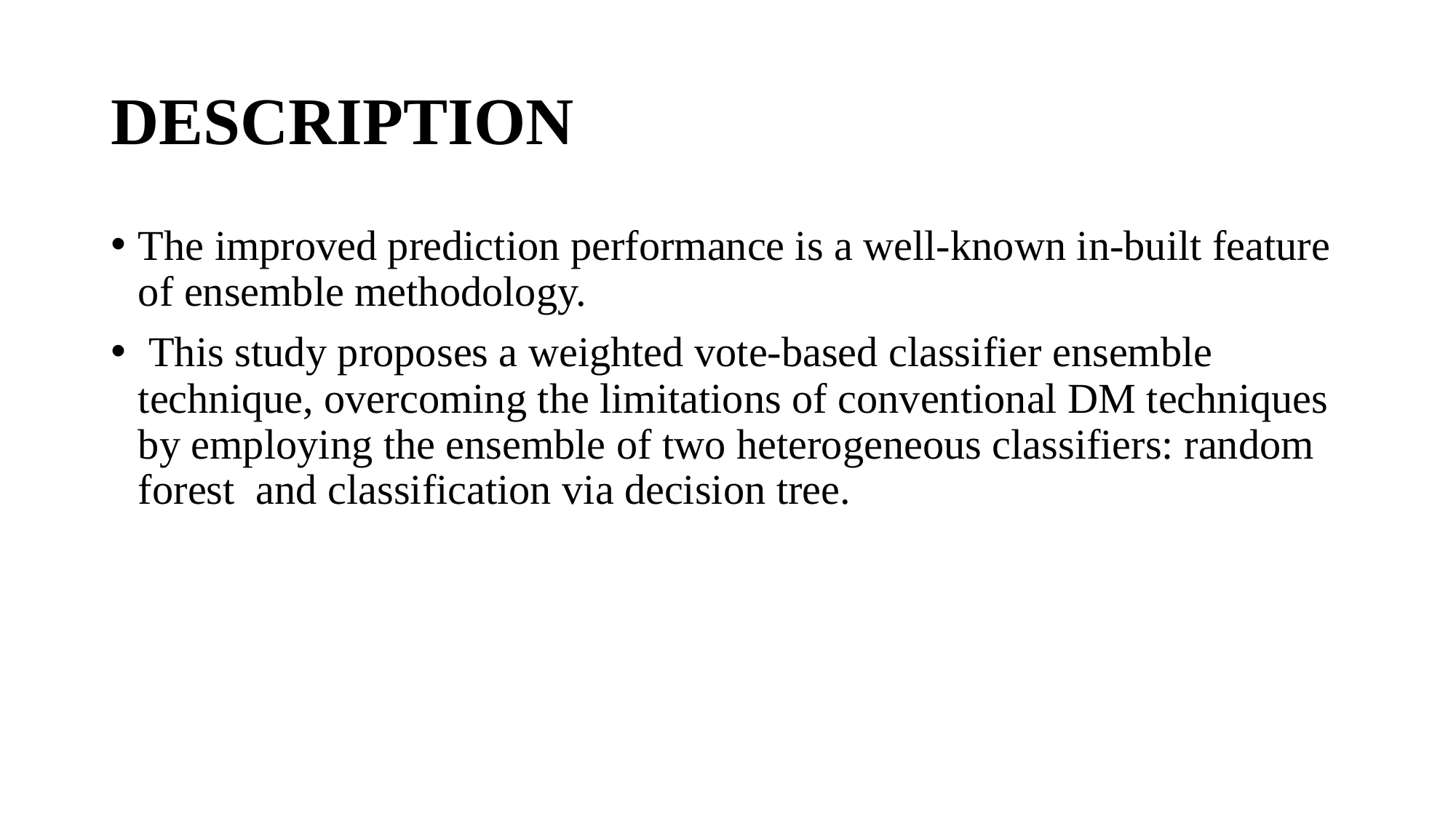

# DESCRIPTION
The improved prediction performance is a well-known in-built feature of ensemble methodology.
 This study proposes a weighted vote-based classifier ensemble technique, overcoming the limitations of conventional DM techniques by employing the ensemble of two heterogeneous classifiers: random forest  and classification via decision tree.